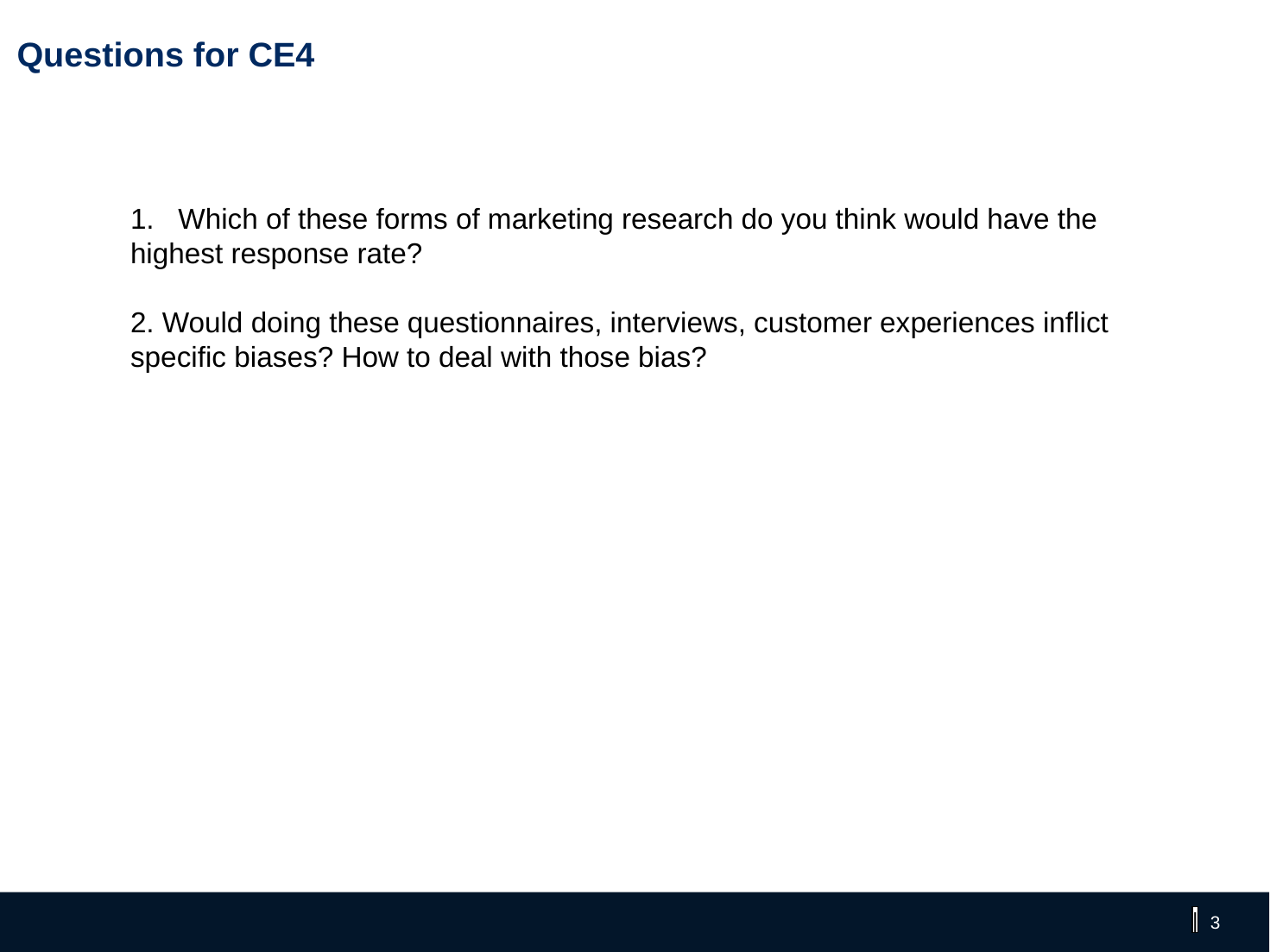

# Questions for CE4
1.   Which of these forms of marketing research do you think would have the highest response rate?

2. Would doing these questionnaires, interviews, customer experiences inflict specific biases? How to deal with those bias?
3